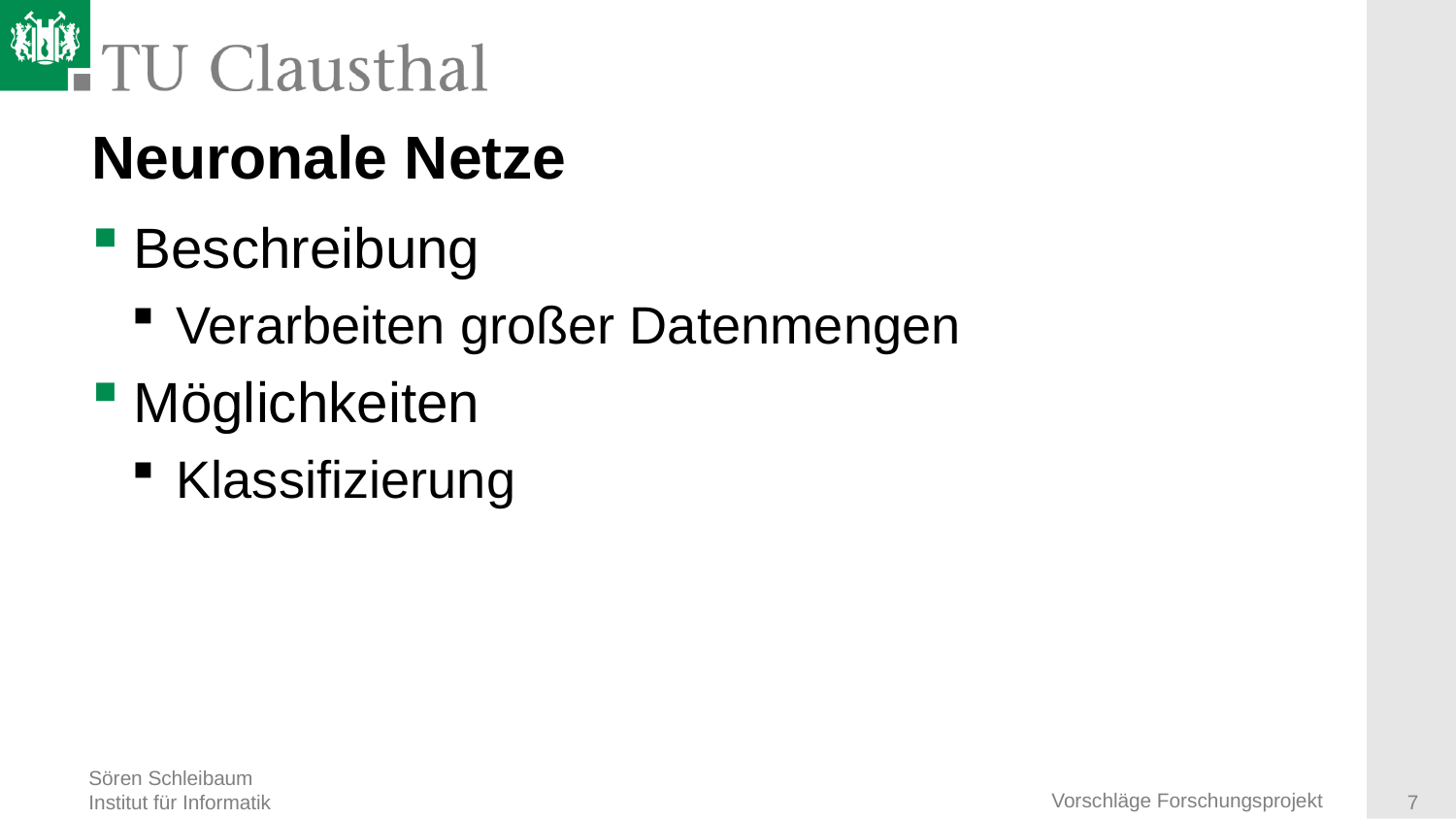

# Neuronale Netze
Beschreibung
Verarbeiten großer Datenmengen
Möglichkeiten
Klassifizierung